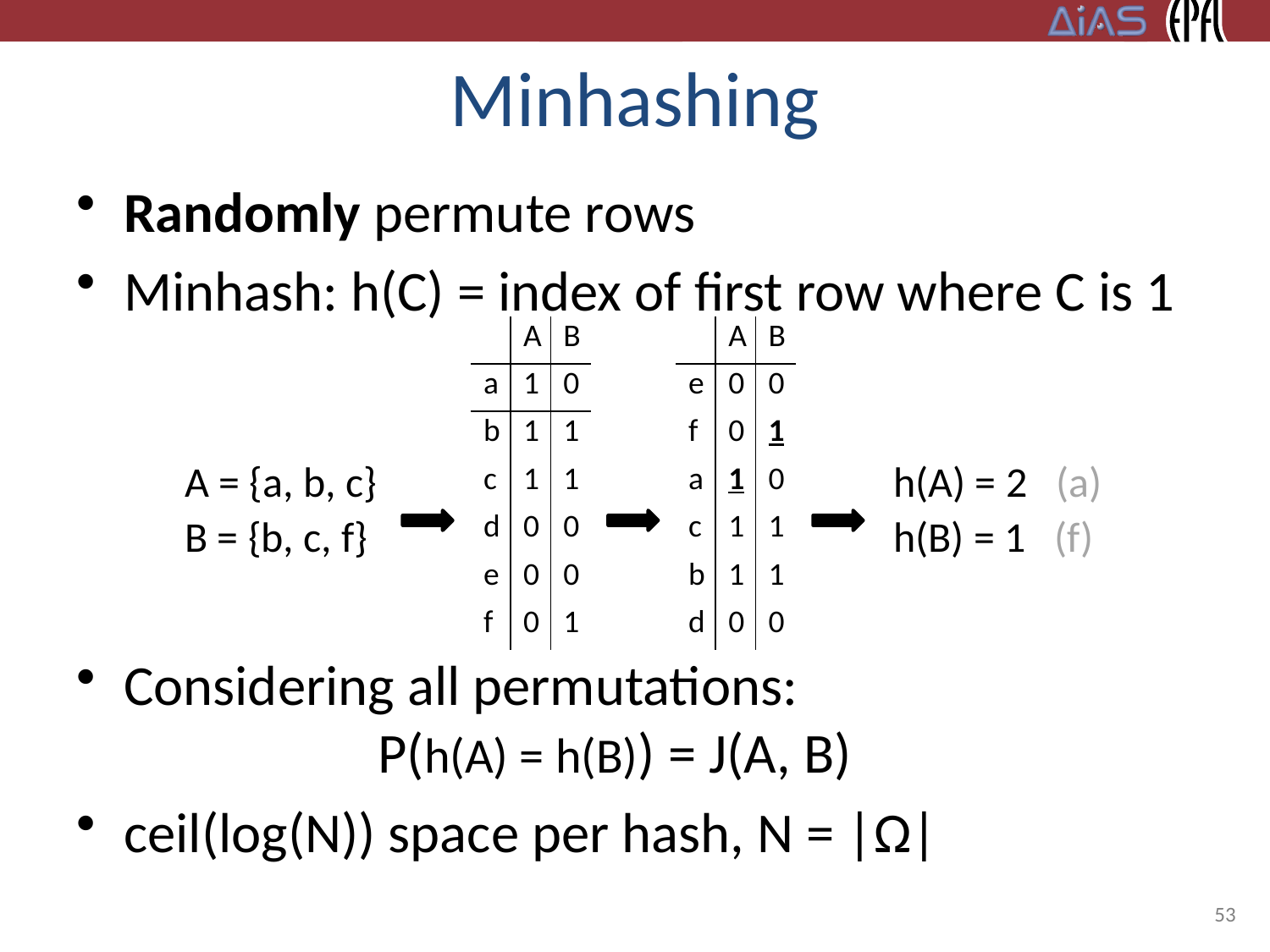

# Minhashing
Randomly permute rows
Minhash: h(C) = index of first row where C is 1

Considering all permutations:
		P(h(A) = h(B)) = J(A, B)
ceil(log(N)) space per hash, N = |Ω|

|  | A | B |
| --- | --- | --- |
| a | 1 | 0 |
| b | 1 | 1 |
| c | 1 | 1 |
| d | 0 | 0 |
| e | 0 | 0 |
| f | 0 | 1 |
|  | A | B |
| --- | --- | --- |
| e | 0 | 0 |
| f | 0 | 1 |
| a | 1 | 0 |
| c | 1 | 1 |
| b | 1 | 1 |
| d | 0 | 0 |
| A = {a, b, c} |
| --- |
| B = {b, c, f} |
| h(A) = 2 (a) |
| --- |
| h(B) = 1 (f) |

53